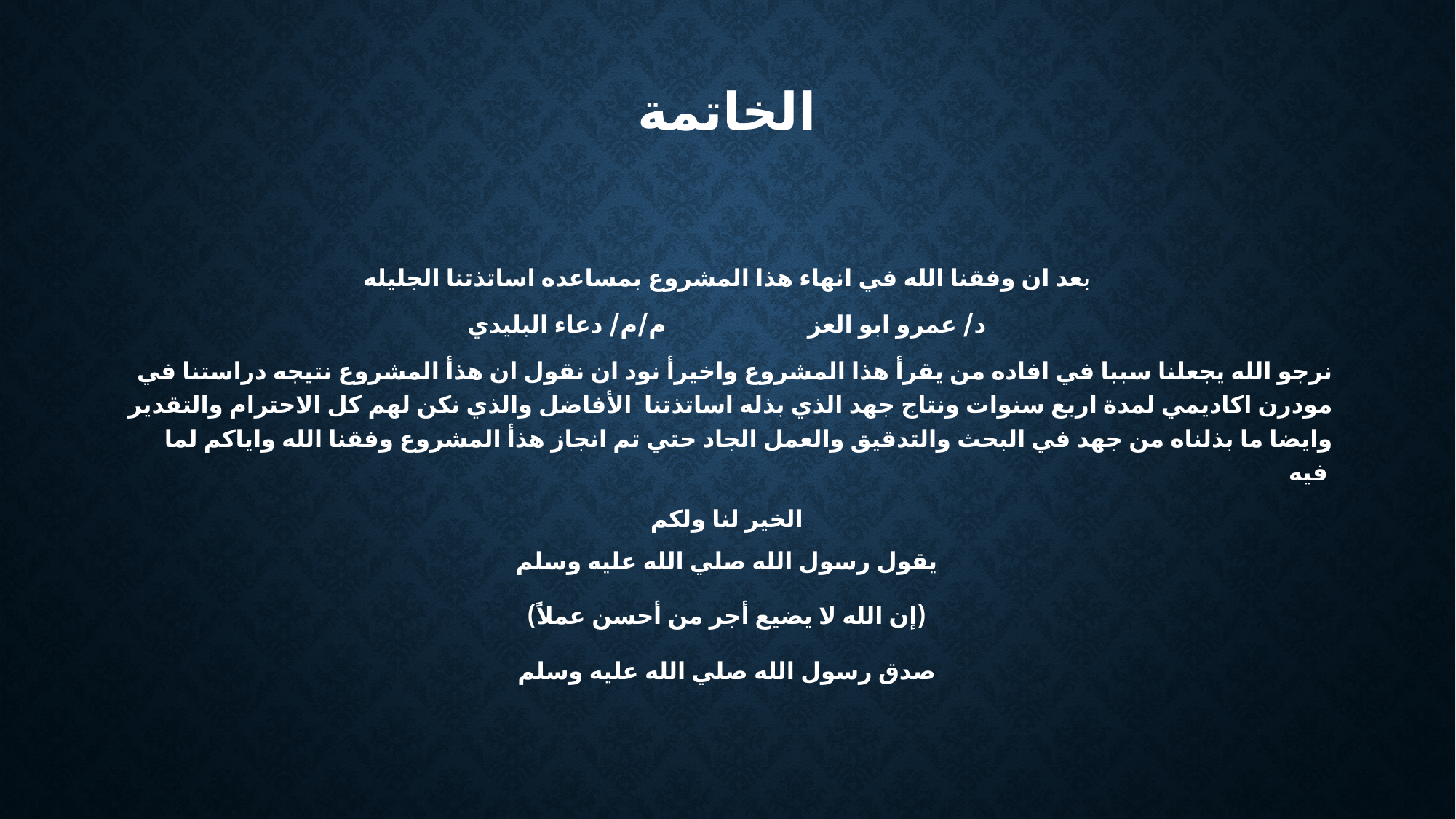

# الخاتمة
بعد ان وفقنا الله في انهاء هذا المشروع بمساعده اساتذتنا الجليله
د/ عمرو ابو العز                       م/م/ دعاء البليدي
نرجو الله يجعلنا سببا في افاده من يقرأ هذا المشروع واخيرأ نود ان نقول ان هذأ المشروع نتيجه دراستنا في مودرن اكاديمي لمدة اربع سنوات ونتاج جهد الذي بذله اساتذتنا  الأفاضل والذي نكن لهم كل الاحترام والتقدير وايضا ما بذلناه من جهد في البحث والتدقيق والعمل الجاد حتي تم انجاز هذأ المشروع وفقنا الله واياكم لما فيه
الخير لنا ولكم
يقول رسول الله صلي الله عليه وسلم
 (إن الله لا يضيع أجر من أحسن عملاً)
صدق رسول الله صلي الله عليه وسلم